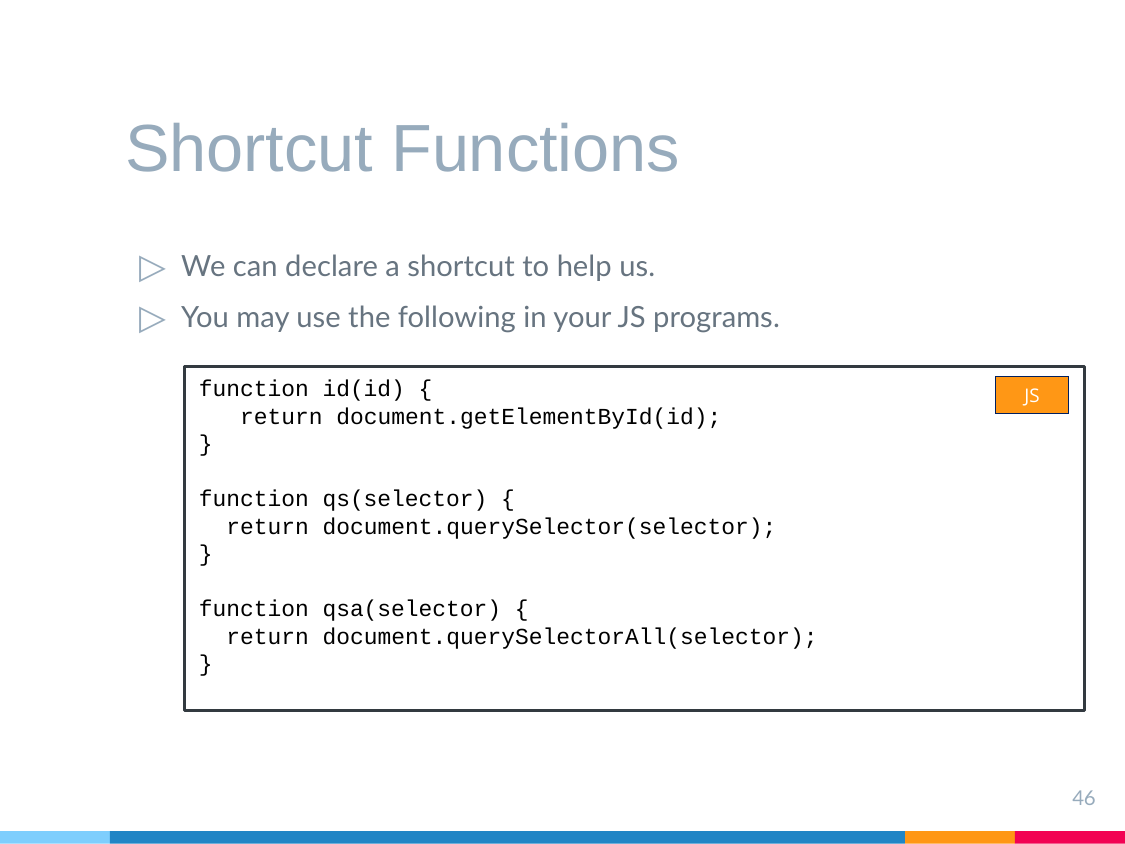

# Shortcut Functions
We can declare a shortcut to help us.
You may use the following in your JS programs.
function id(id) {
   return document.getElementById(id);
}

function qs(selector) {
  return document.querySelector(selector);
}

function qsa(selector) {
  return document.querySelectorAll(selector);
}

JS
46